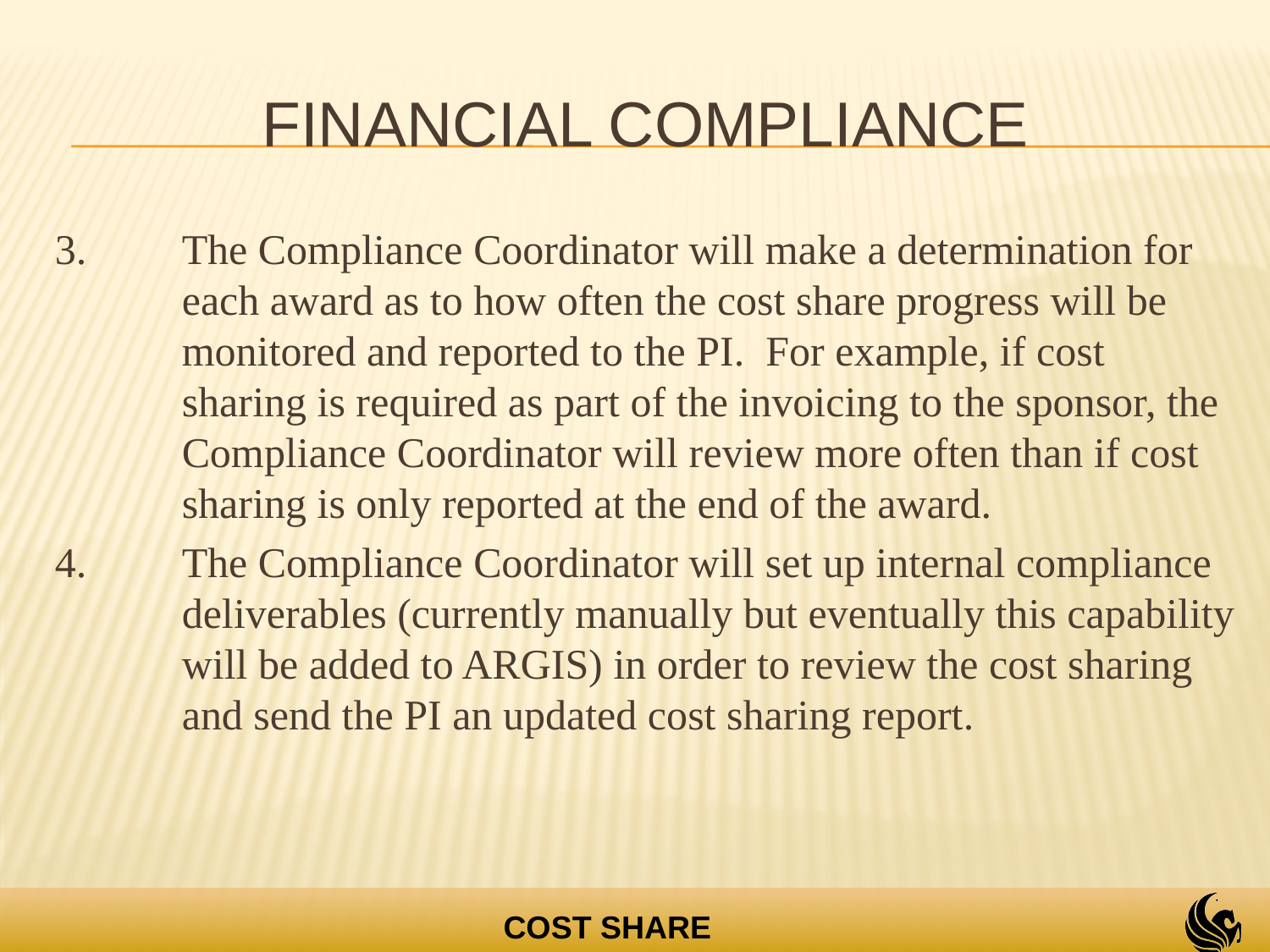

# Financial Compliance
3.	The Compliance Coordinator will make a determination for each award as to how often the cost share progress will be monitored and reported to the PI.  For example, if cost sharing is required as part of the invoicing to the sponsor, the Compliance Coordinator will review more often than if cost sharing is only reported at the end of the award.
4.	The Compliance Coordinator will set up internal compliance deliverables (currently manually but eventually this capability will be added to ARGIS) in order to review the cost sharing and send the PI an updated cost sharing report.

COST SHARE